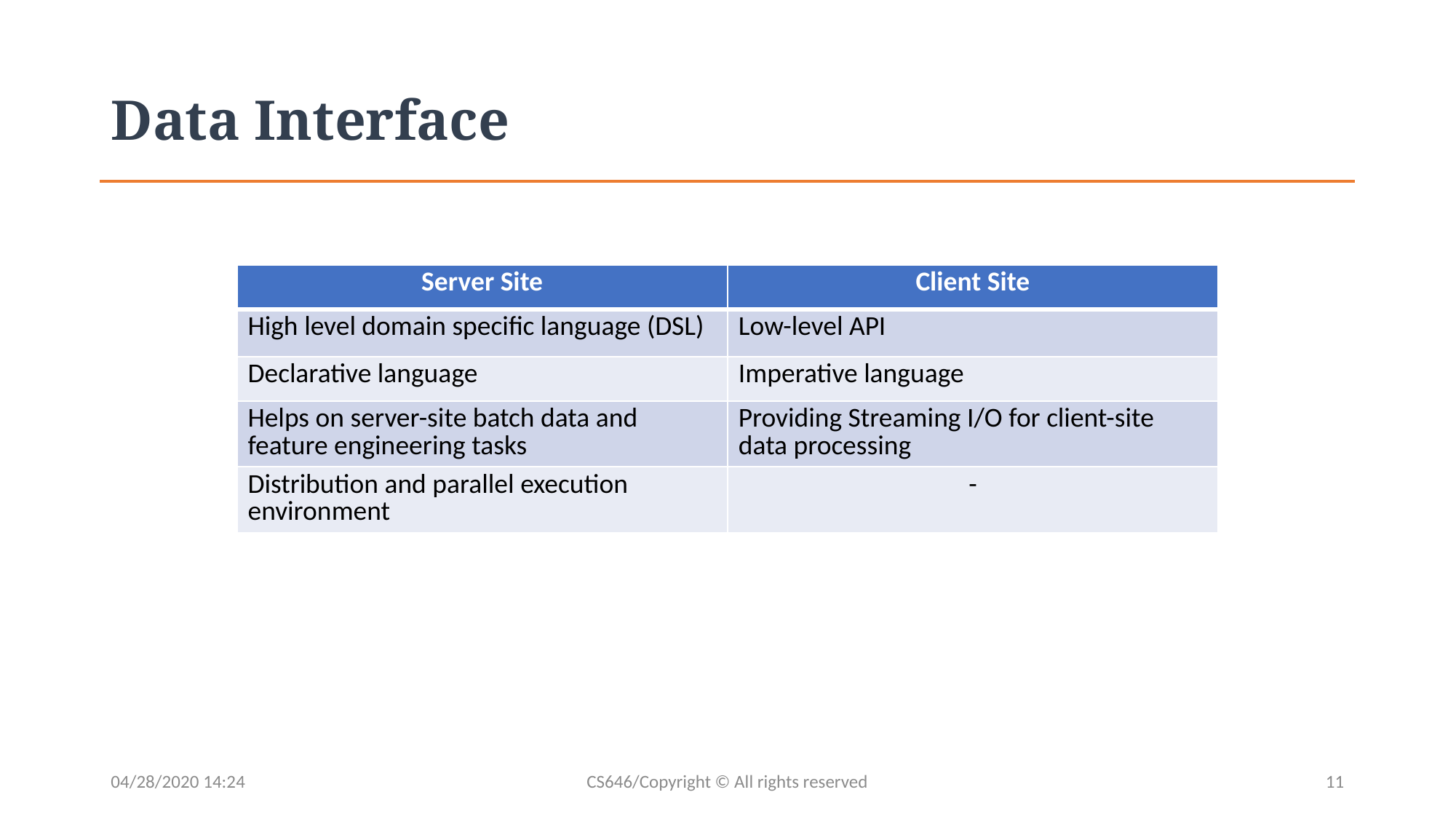

# Data Interface
| Server Site | Client Site |
| --- | --- |
| High level domain specific language (DSL) | Low-level API |
| Declarative language | Imperative language |
| Helps on server-site batch data and feature engineering tasks | Providing Streaming I/O for client-site data processing |
| Distribution and parallel execution environment | - |
04/28/2020 14:24
CS646/Copyright © All rights reserved
11